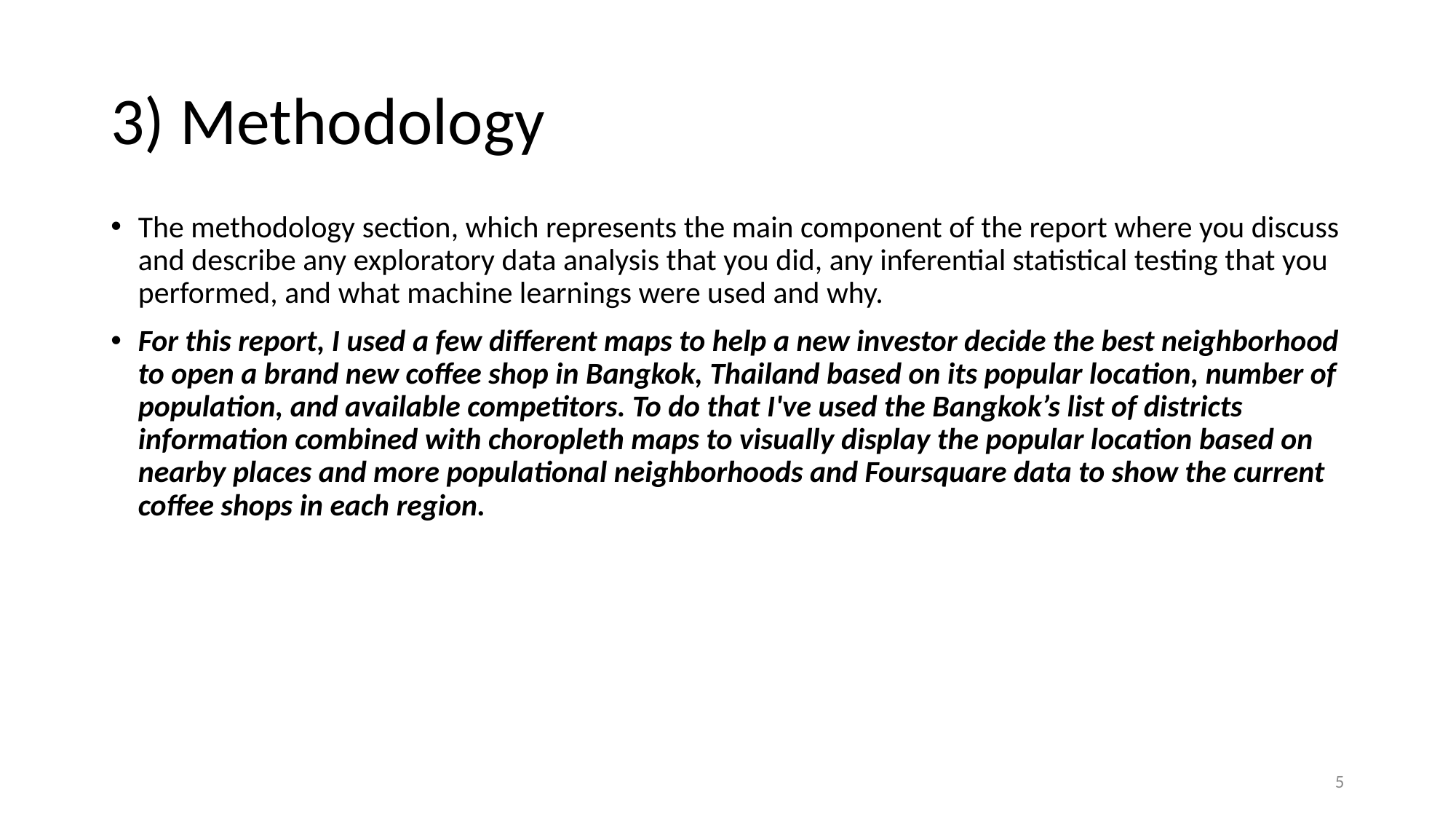

# 3) Methodology
The methodology section, which represents the main component of the report where you discuss and describe any exploratory data analysis that you did, any inferential statistical testing that you performed, and what machine learnings were used and why.
For this report, I used a few different maps to help a new investor decide the best neighborhood to open a brand new coffee shop in Bangkok, Thailand based on its popular location, number of population, and available competitors. To do that I've used the Bangkok’s list of districts information combined with choropleth maps to visually display the popular location based on nearby places and more populational neighborhoods and Foursquare data to show the current coffee shops in each region.
5